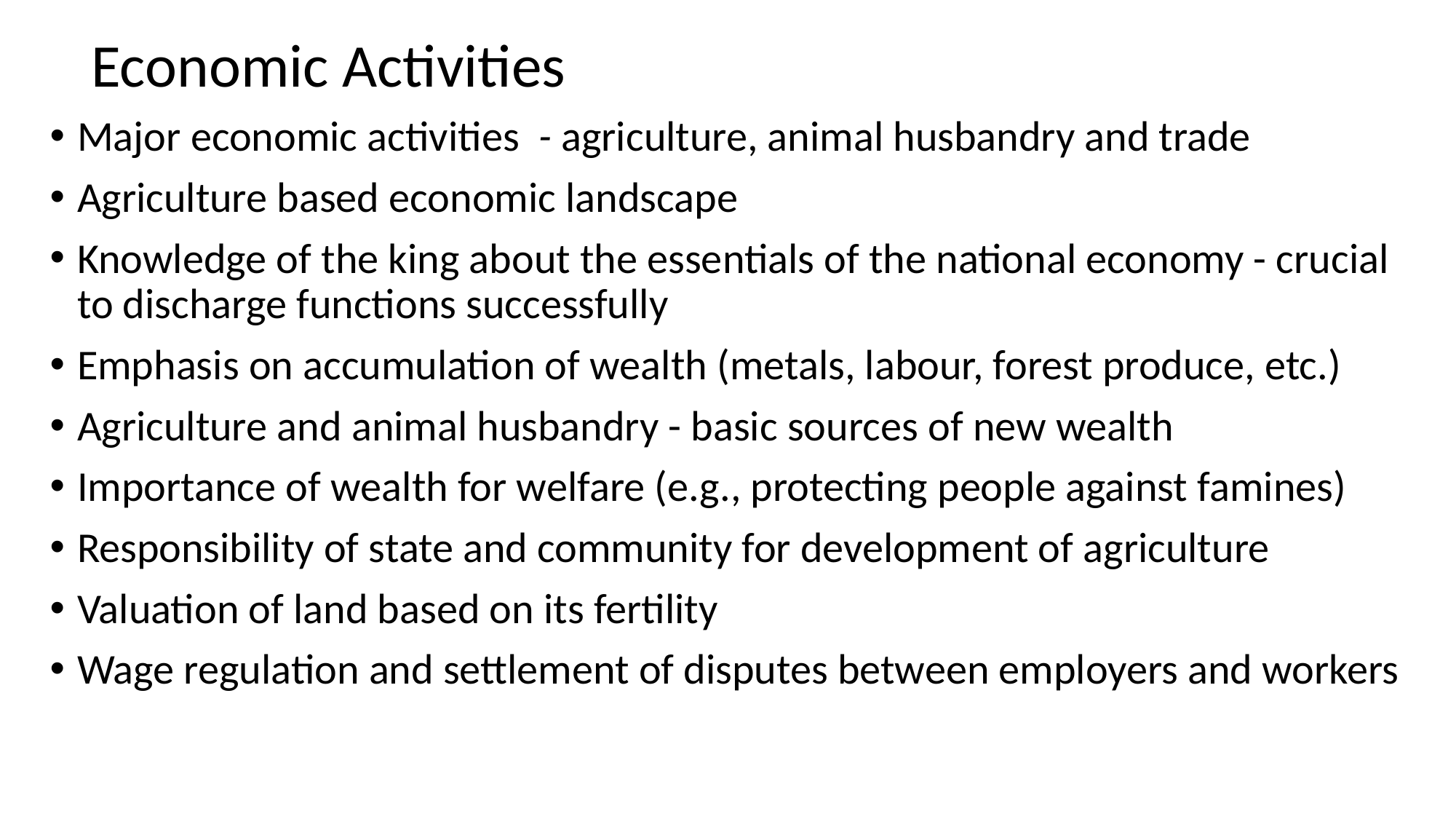

# Economic Activities
Major economic activities  - agriculture, animal husbandry and trade
Agriculture based economic landscape
Knowledge of the king about the essentials of the national economy - crucial to discharge functions successfully
Emphasis on accumulation of wealth (metals, labour, forest produce, etc.)
Agriculture and animal husbandry - basic sources of new wealth
Importance of wealth for welfare (e.g., protecting people against famines)
Responsibility of state and community for development of agriculture
Valuation of land based on its fertility
Wage regulation and settlement of disputes between employers and workers